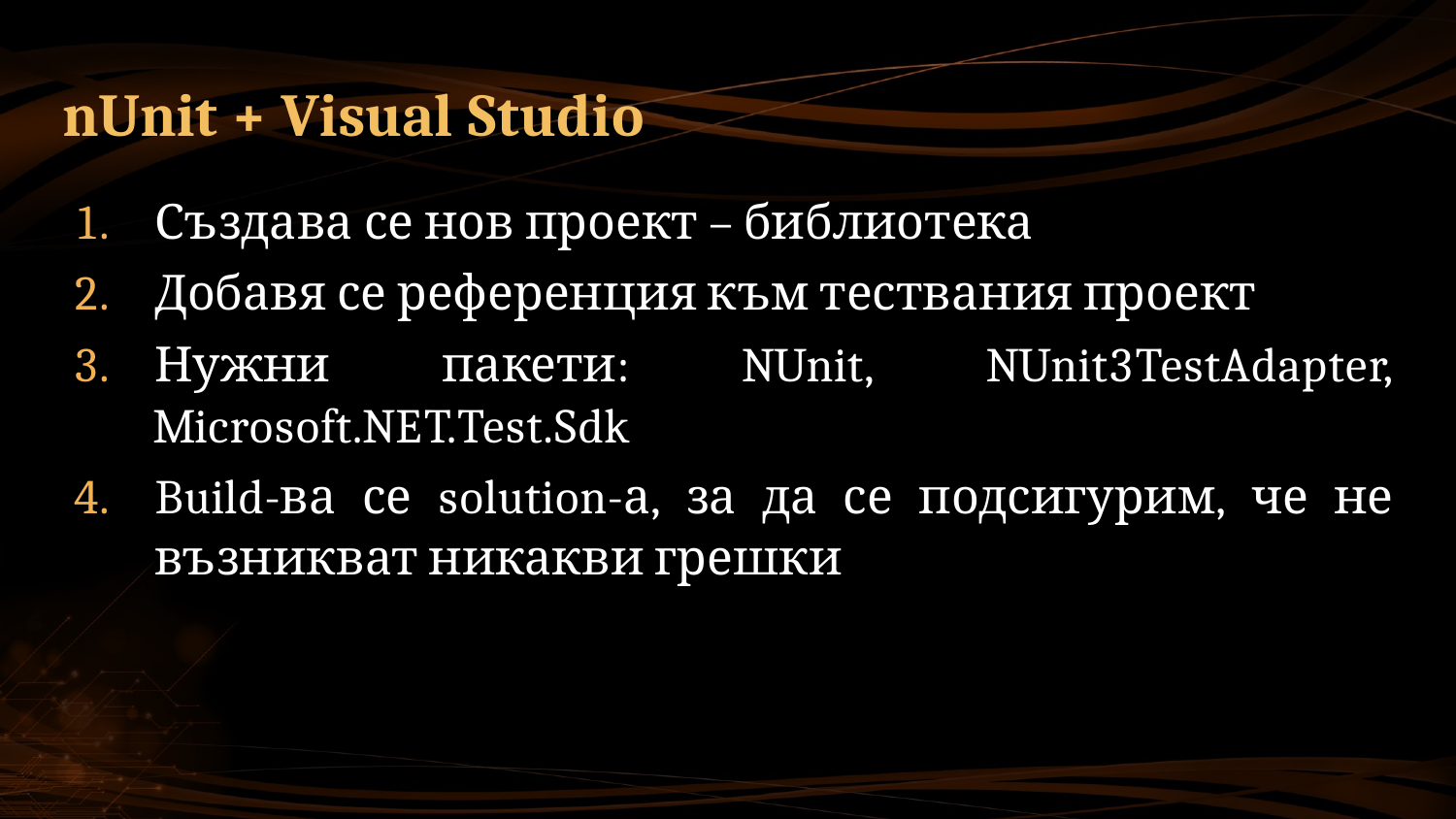

# nUnit + Visual Studio
Създава се нов проект – библиотека
Добавя се референция към тествания проект
Нужни пакети: NUnit, NUnit3TestAdapter, Microsoft.NET.Test.Sdk
Build-ва се solution-а, за да се подсигурим, че не възникват никакви грешки